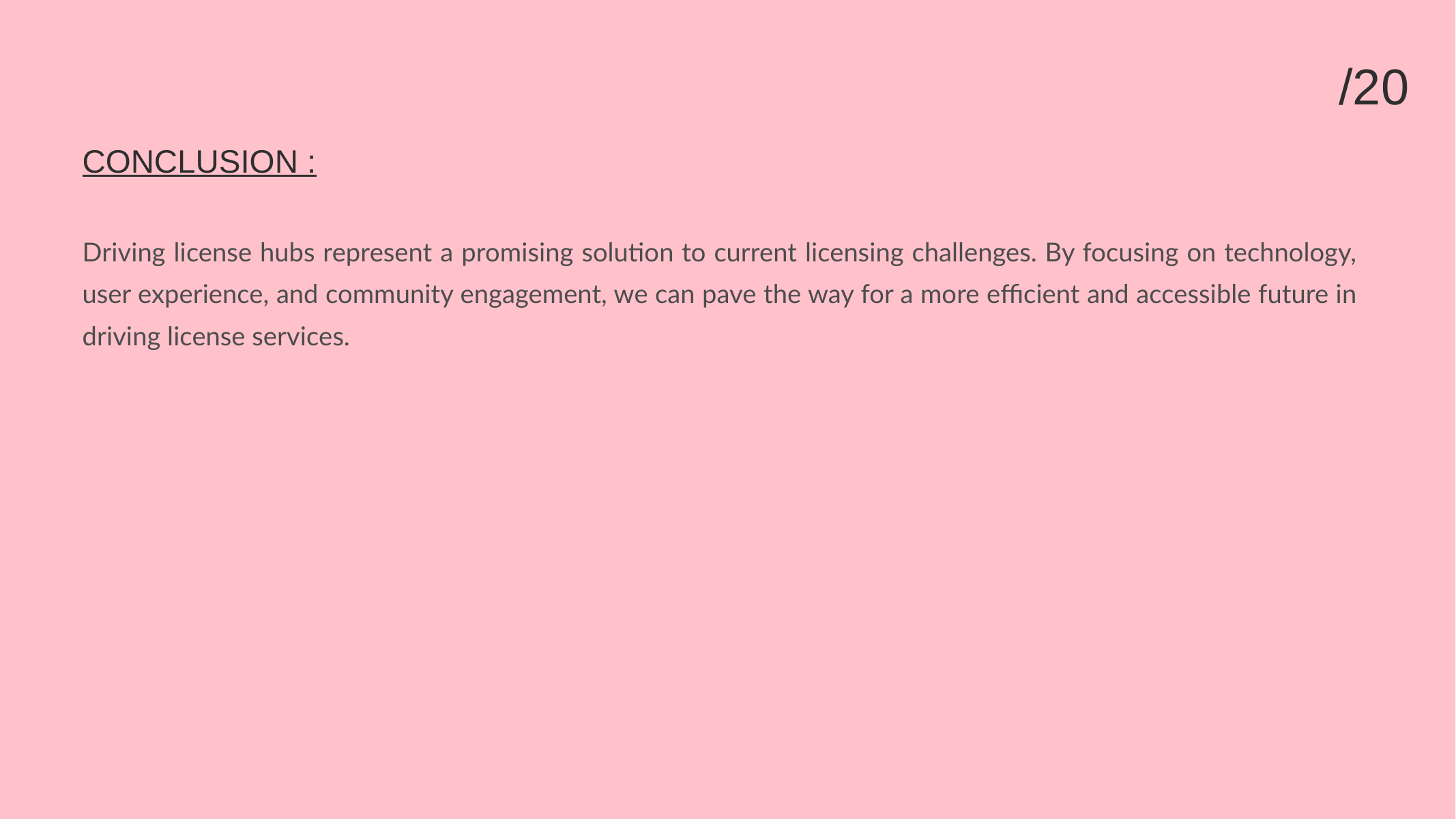

/20
CONCLUSION :
Driving license hubs represent a promising solution to current licensing challenges. By focusing on technology, user experience, and community engagement, we can pave the way for a more efficient and accessible future in driving license services.